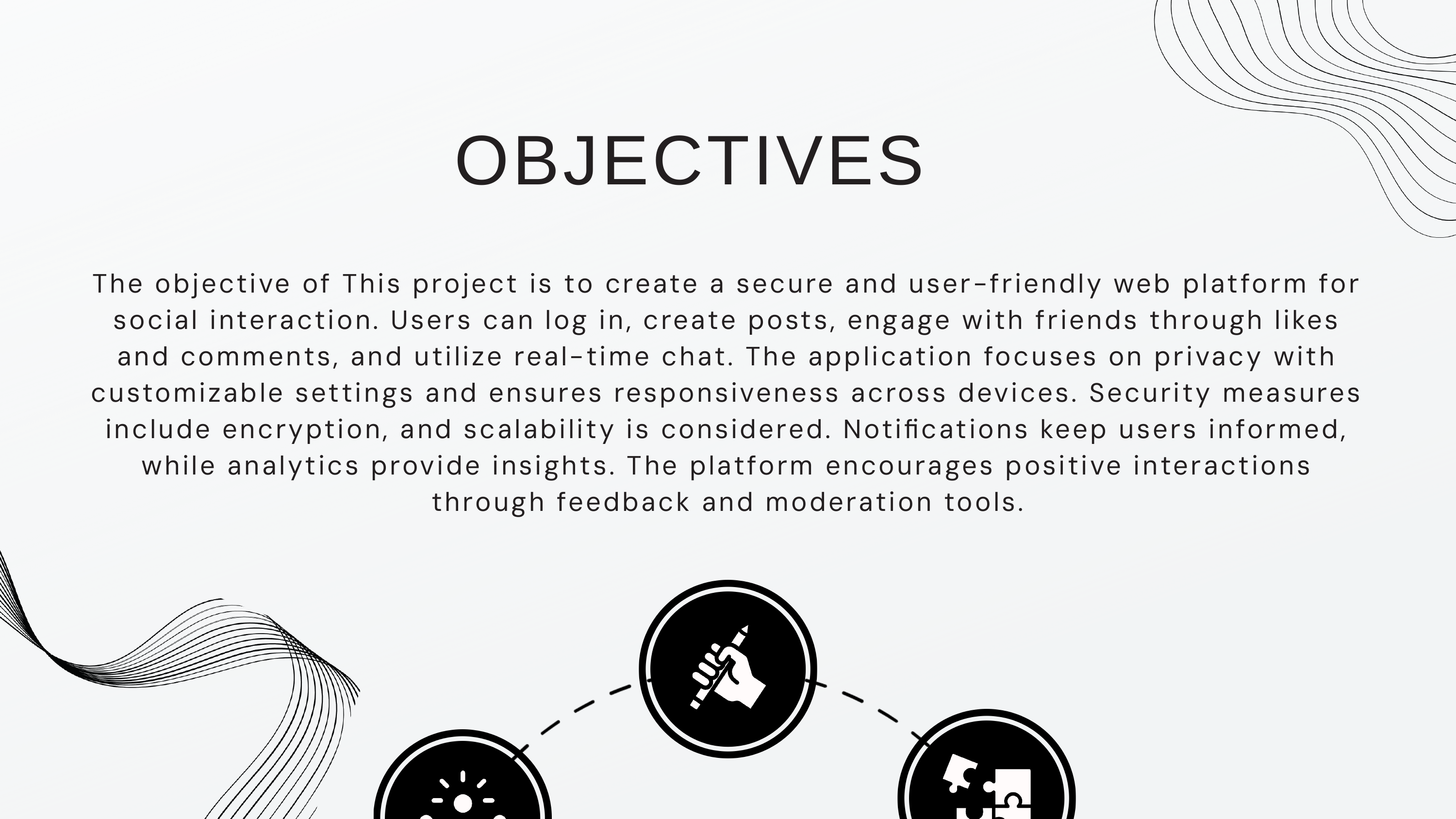

OBJECTIVES
The objective of This project is to create a secure and user-friendly web platform for social interaction. Users can log in, create posts, engage with friends through likes and comments, and utilize real-time chat. The application focuses on privacy with customizable settings and ensures responsiveness across devices. Security measures include encryption, and scalability is considered. Notifications keep users informed, while analytics provide insights. The platform encourages positive interactions through feedback and moderation tools.